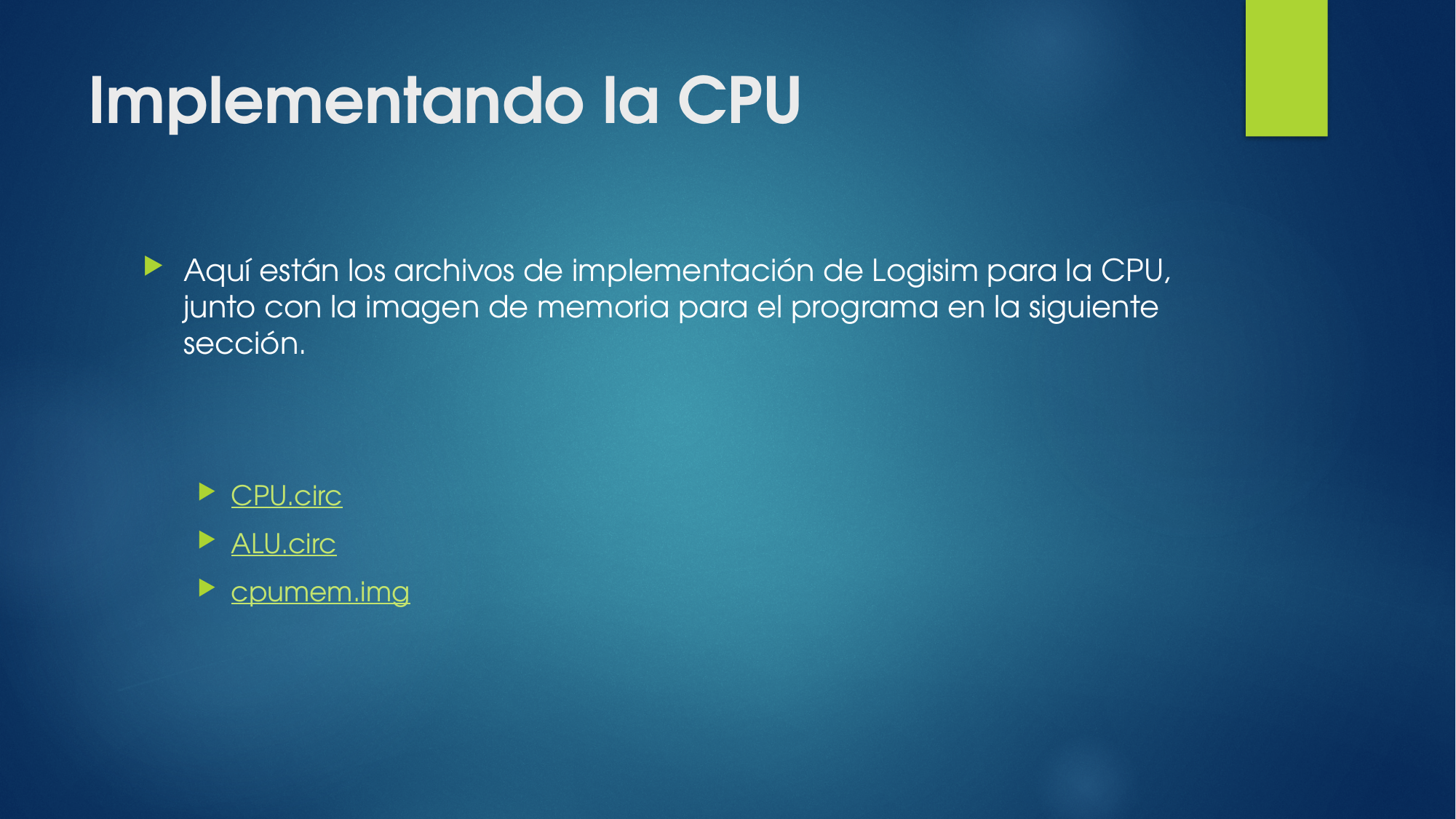

# Implementando la CPU
Aquí están los archivos de implementación de Logisim para la CPU, junto con la imagen de memoria para el programa en la siguiente sección.

CPU.circ
ALU.circ
cpumem.img